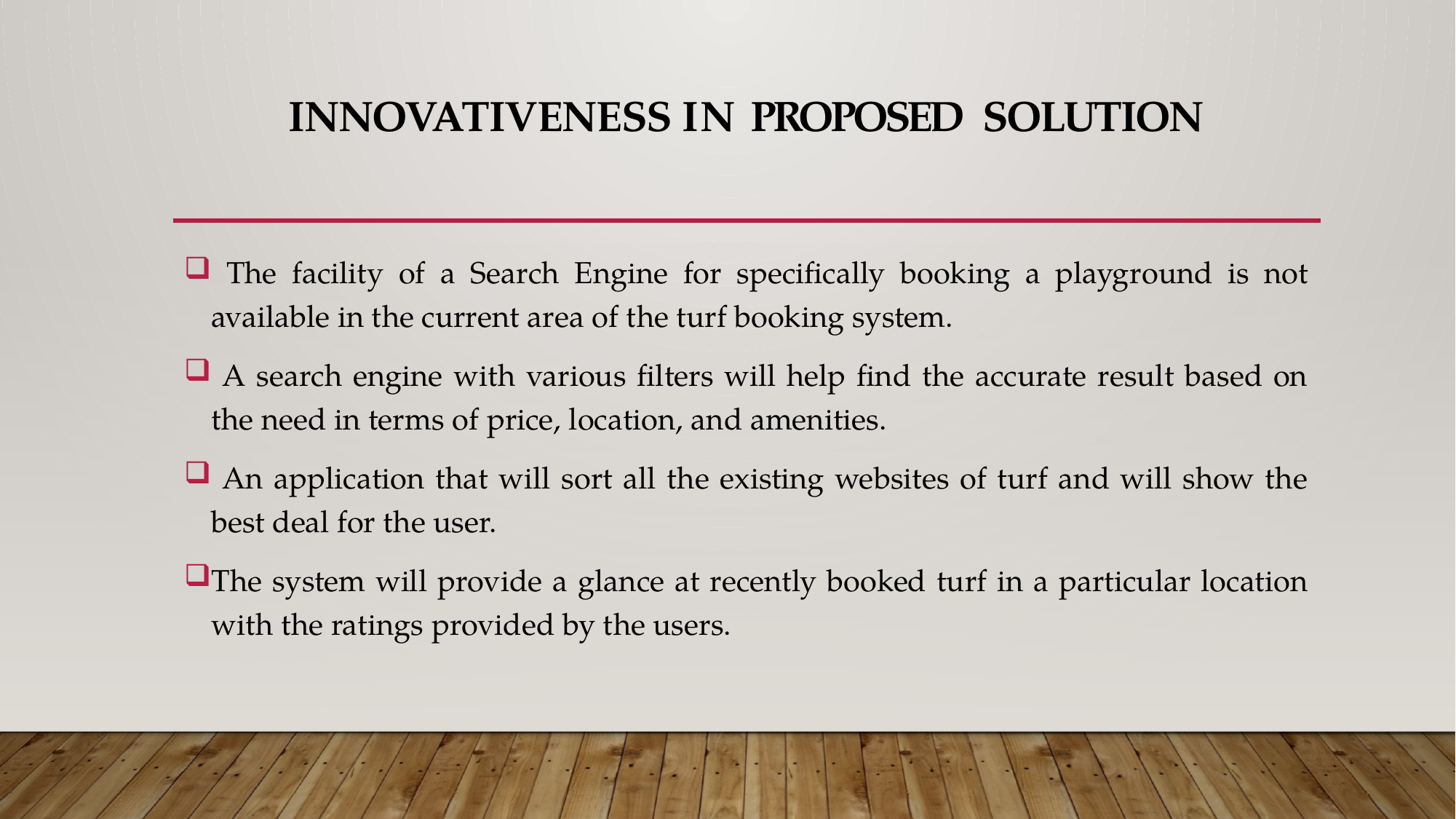

# INNOVATIVENESS IN PROPOSED  SOLUTION
 The facility of a Search Engine for specifically booking a playground is not available in the current area of the turf booking system.
 A search engine with various filters will help find the accurate result based on the need in terms of price, location, and amenities.
 An application that will sort all the existing websites of turf and will show the best deal for the user.
The system will provide a glance at recently booked turf in a particular location with the ratings provided by the users.